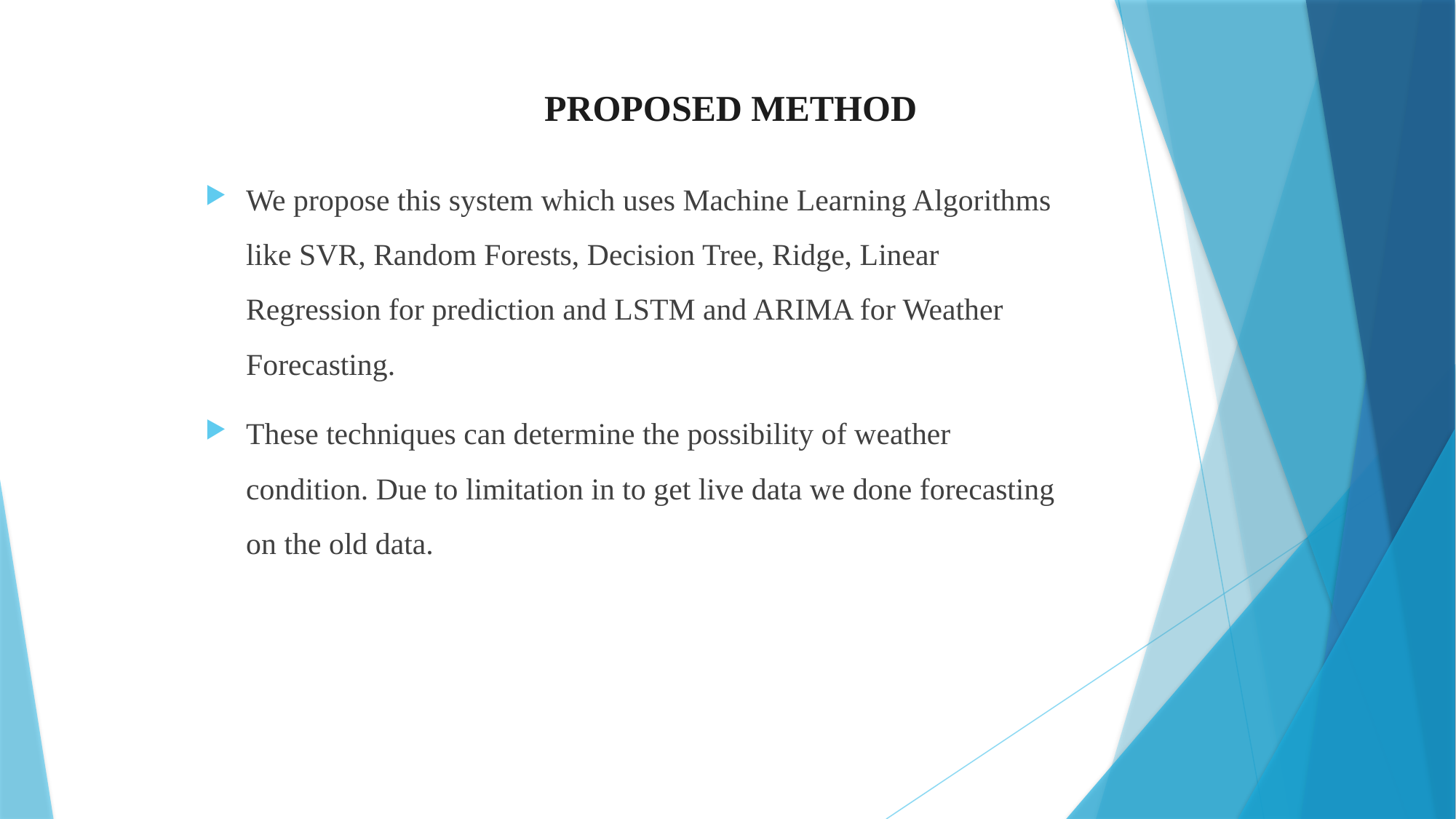

# PROPOSED METHOD
We propose this system which uses Machine Learning Algorithms like SVR, Random Forests, Decision Tree, Ridge, Linear Regression for prediction and LSTM and ARIMA for Weather Forecasting.
These techniques can determine the possibility of weather condition. Due to limitation in to get live data we done forecasting on the old data.